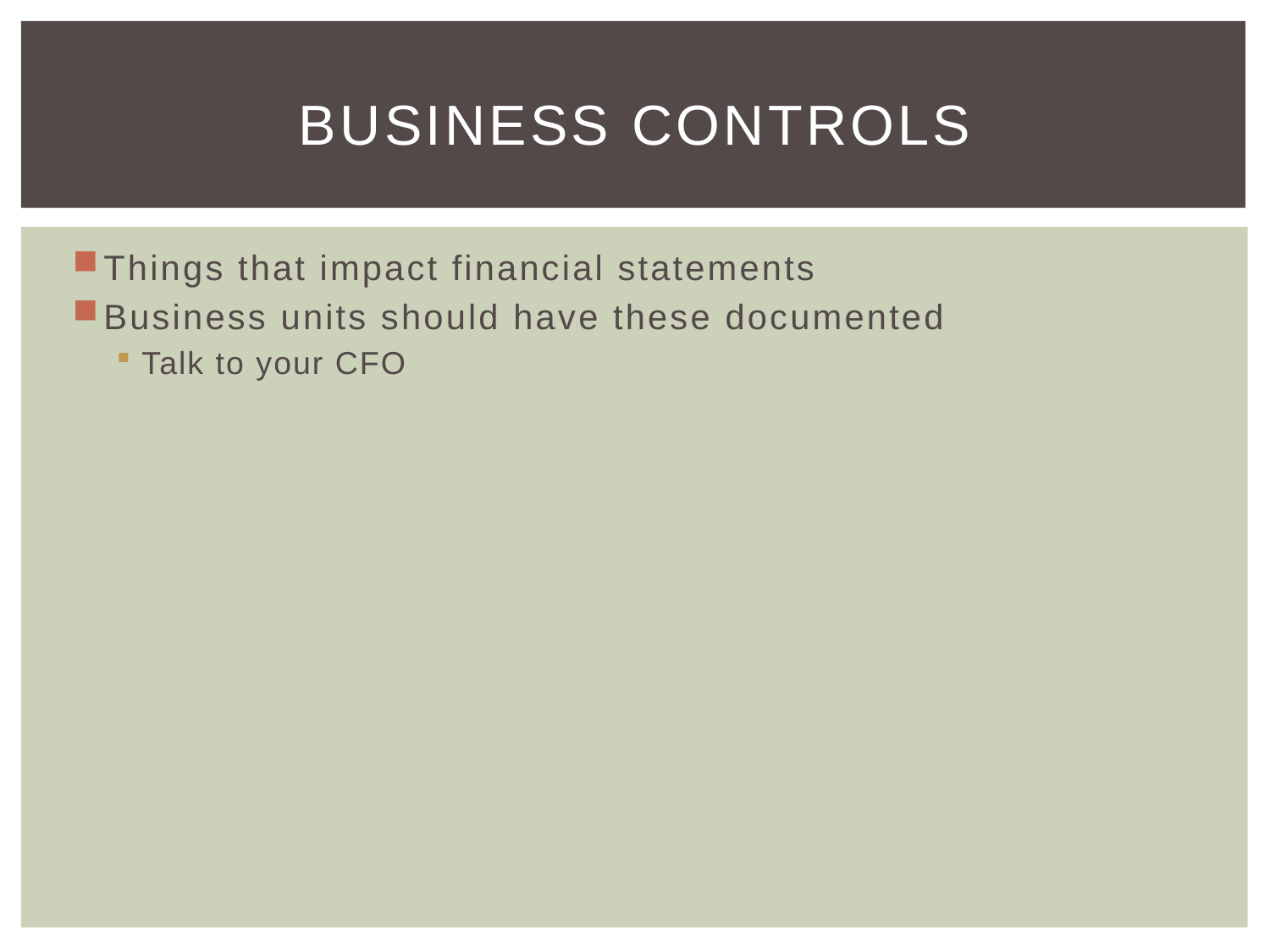

# Business controls
Things that impact financial statements
Business units should have these documented
Talk to your CFO